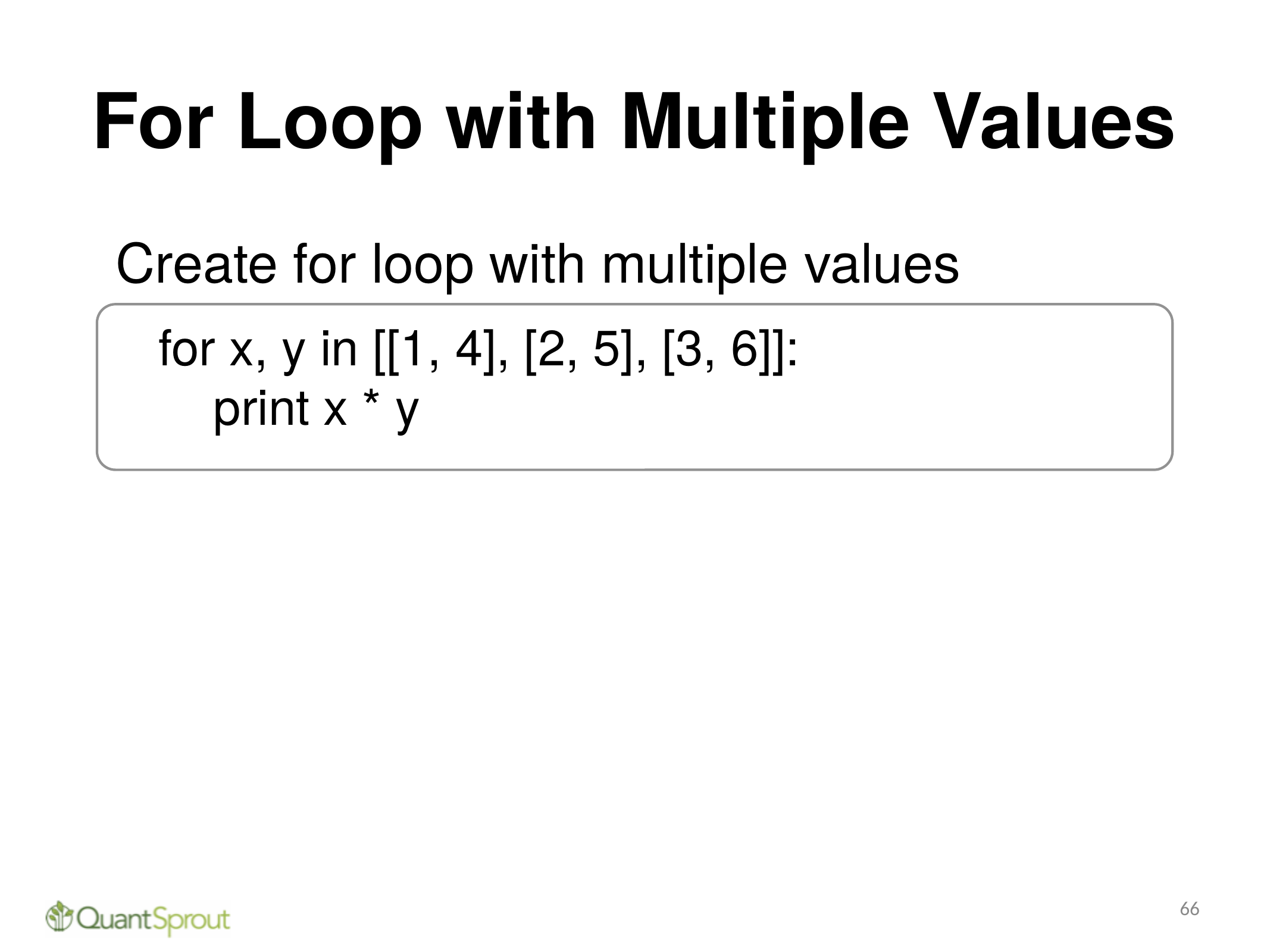

# For Loop with Multiple Values
Create for loop with multiple values
for x, y in [[1, 4], [2, 5], [3, 6]]:
    print x * y
66